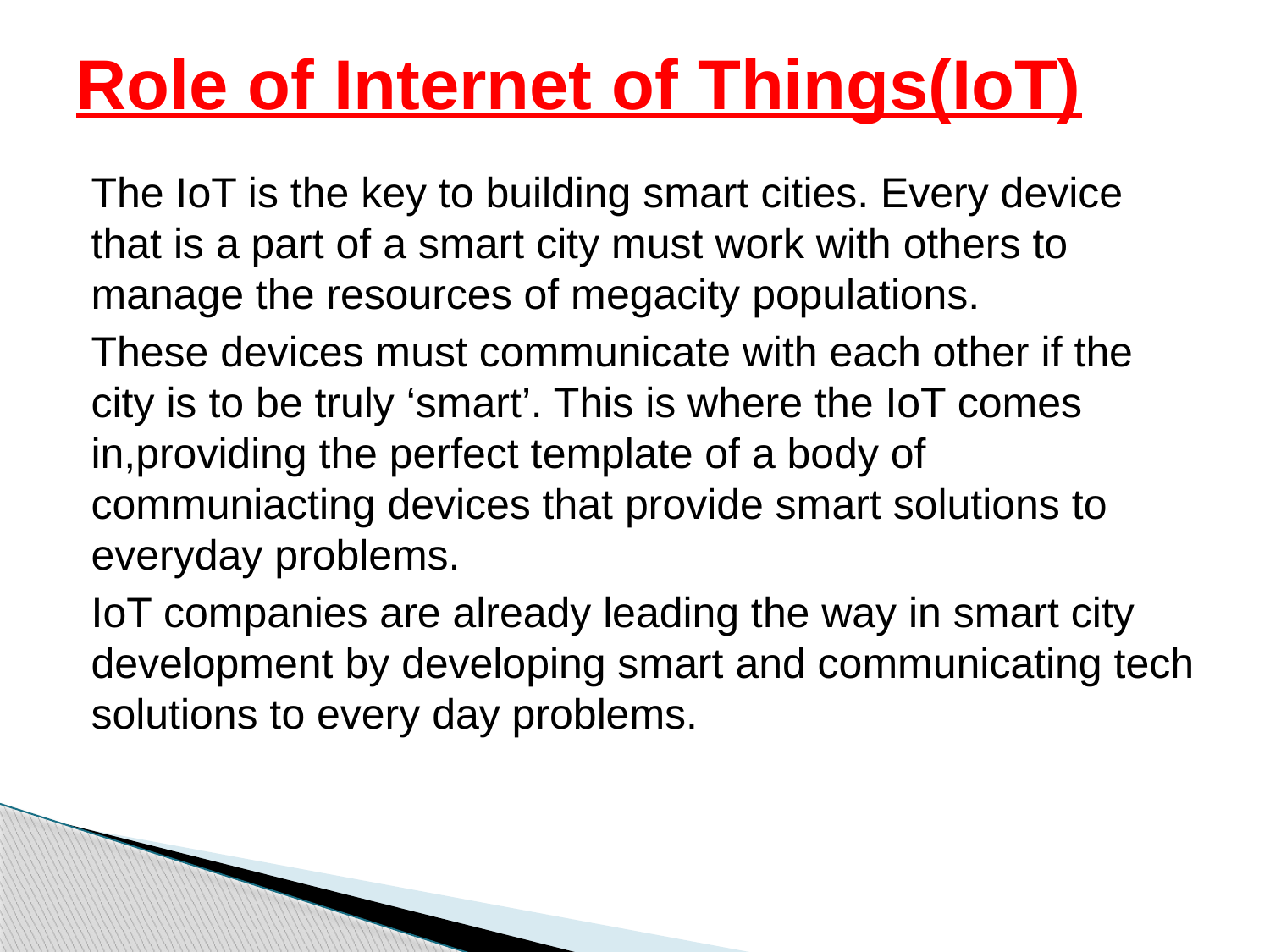

# Role of Internet of Things(IoT)
The IoT is the key to building smart cities. Every device that is a part of a smart city must work with others to manage the resources of megacity populations.
These devices must communicate with each other if the city is to be truly ‘smart’. This is where the IoT comes in,providing the perfect template of a body of communiacting devices that provide smart solutions to everyday problems.
IoT companies are already leading the way in smart city development by developing smart and communicating tech solutions to every day problems.